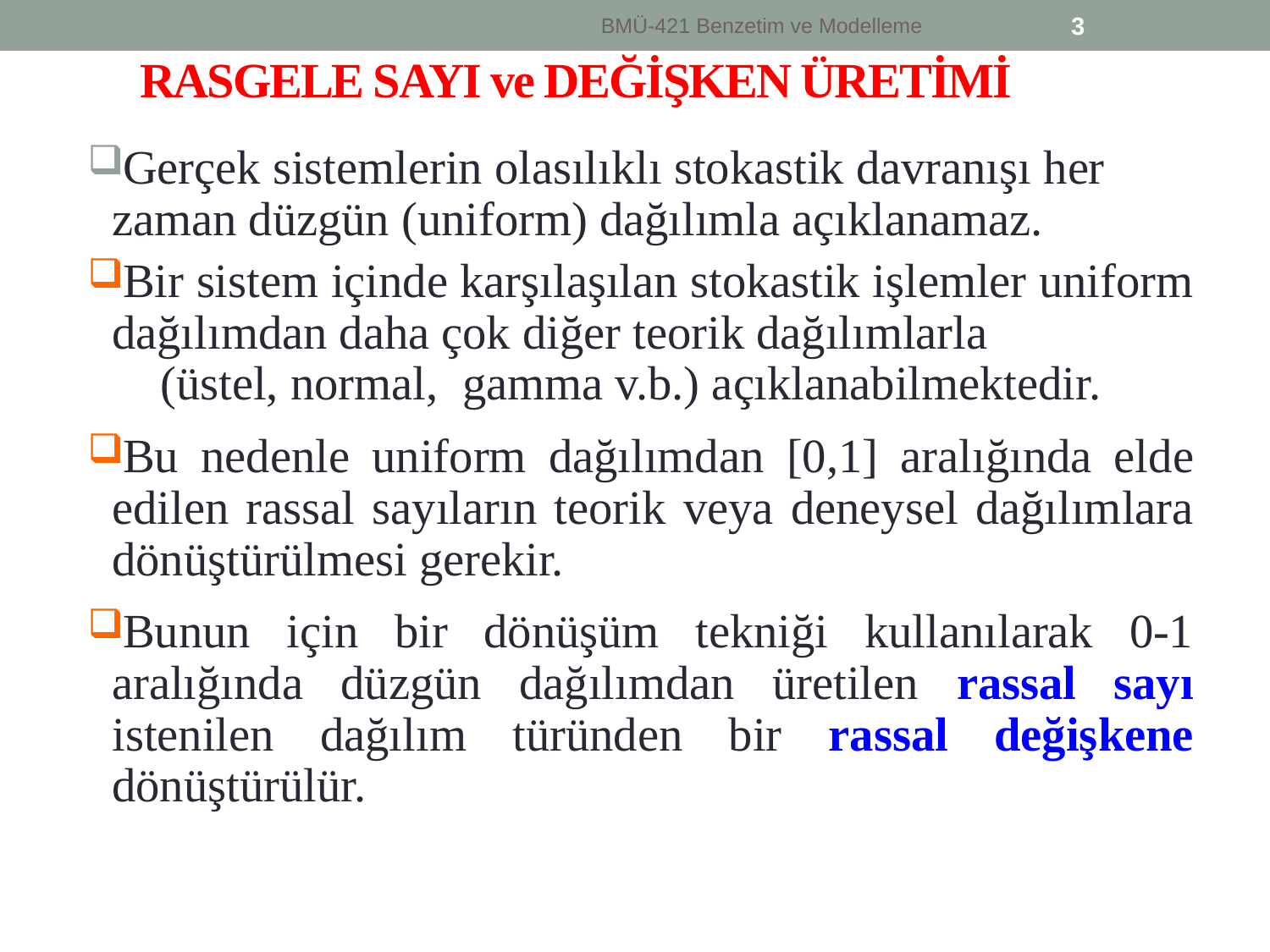

BMÜ-421 Benzetim ve Modelleme
3
# RASGELE SAYI ve DEĞİŞKEN ÜRETİMİ
Gerçek sistemlerin olasılıklı stokastik davranışı her zaman düzgün (uniform) dağılımla açıklanamaz.
Bir sistem içinde karşılaşılan stokastik işlemler uniform dağılımdan daha çok diğer teorik dağılımlarla                      (üstel, normal,  gamma v.b.) açıklanabilmektedir.
Bu nedenle uniform dağılımdan [0,1] aralığında elde edilen rassal sayıların teorik veya deneysel dağılımlara dönüştürülmesi gerekir.
Bunun için bir dönüşüm tekniği kullanılarak 0-1 aralığında düzgün dağılımdan üretilen rassal sayı istenilen dağılım türünden bir rassal değişkene dönüştürülür.